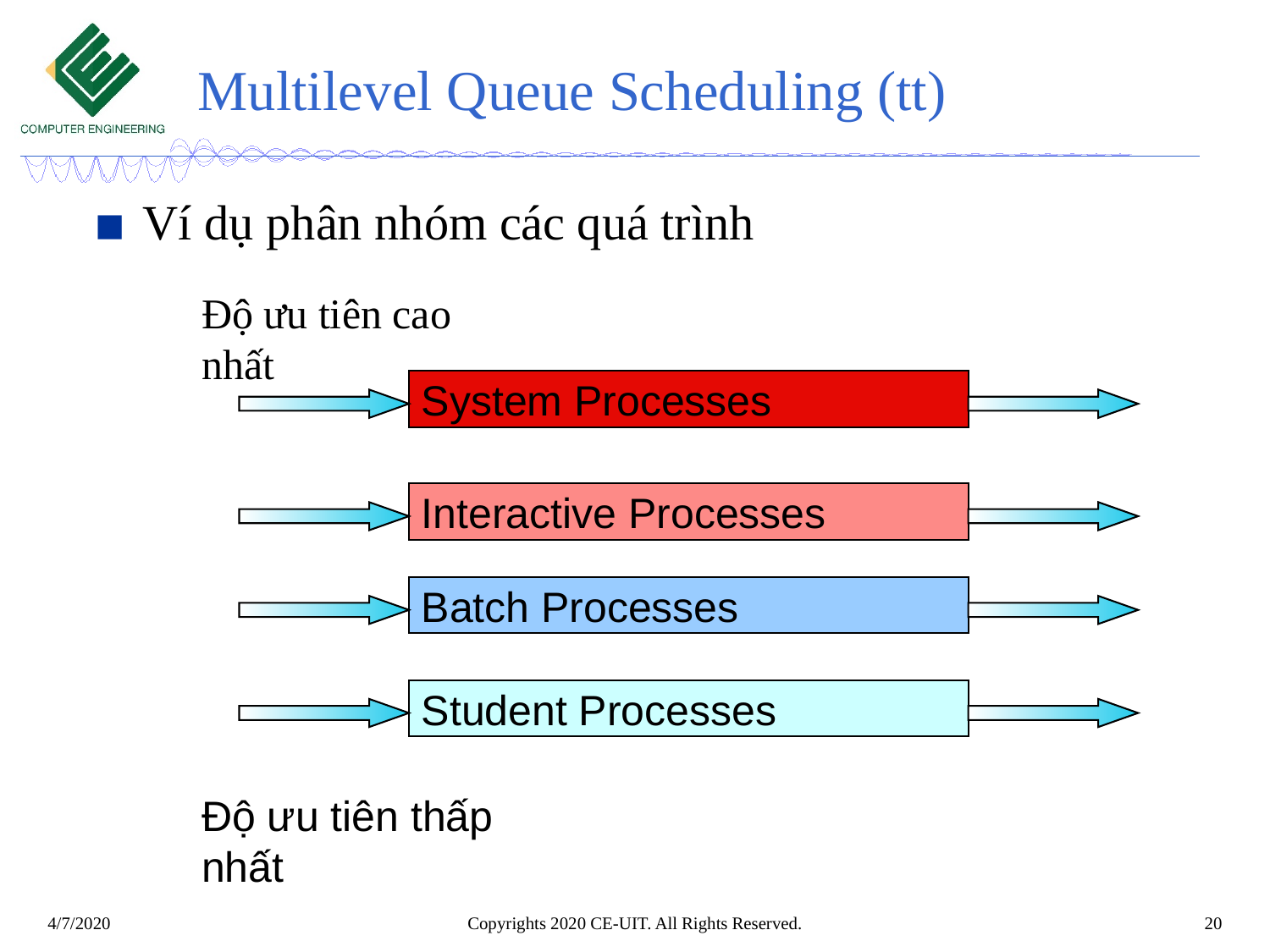

# Multilevel Queue Scheduling (tt)
Ví dụ phân nhóm các quá trình
Độ ưu tiên cao nhất
System Processes

Interactive Processes

Batch Processes

Student Processes

Độ ưu tiên thấp nhất
Copyrights 2020 CE-UIT. All Rights Reserved.
20
4/7/2020